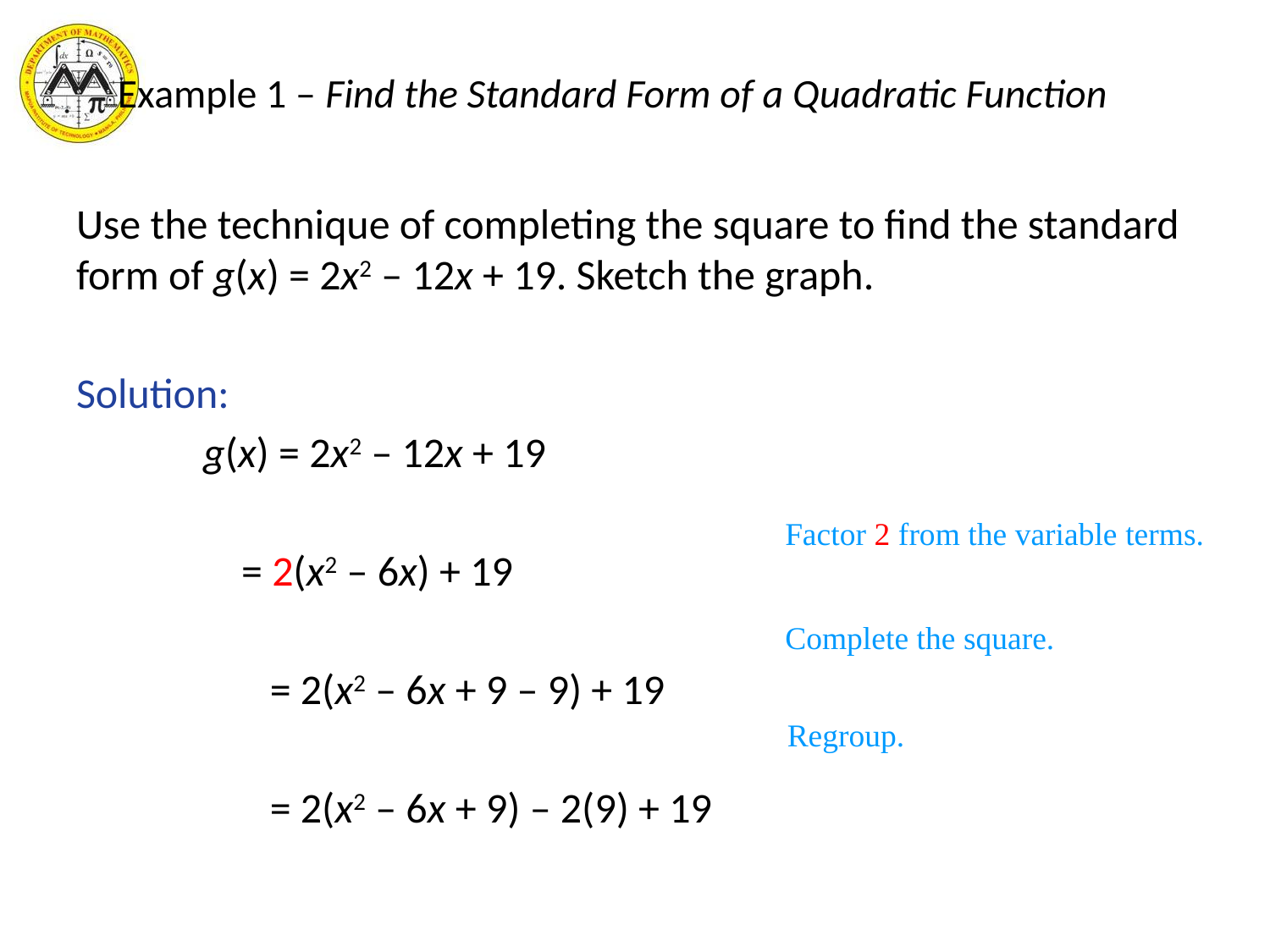

# Example 1 – Find the Standard Form of a Quadratic Function
Use the technique of completing the square to find the standard form of g(x) = 2x2 – 12x + 19. Sketch the graph.

Solution:
	g(x) = 2x2 – 12x + 19

       	    = 2(x2 – 6x) + 19

	       = 2(x2 – 6x + 9 – 9) + 19

	       = 2(x2 – 6x + 9) – 2(9) + 19
Factor 2 from the variable terms.
Complete the square.
Regroup.